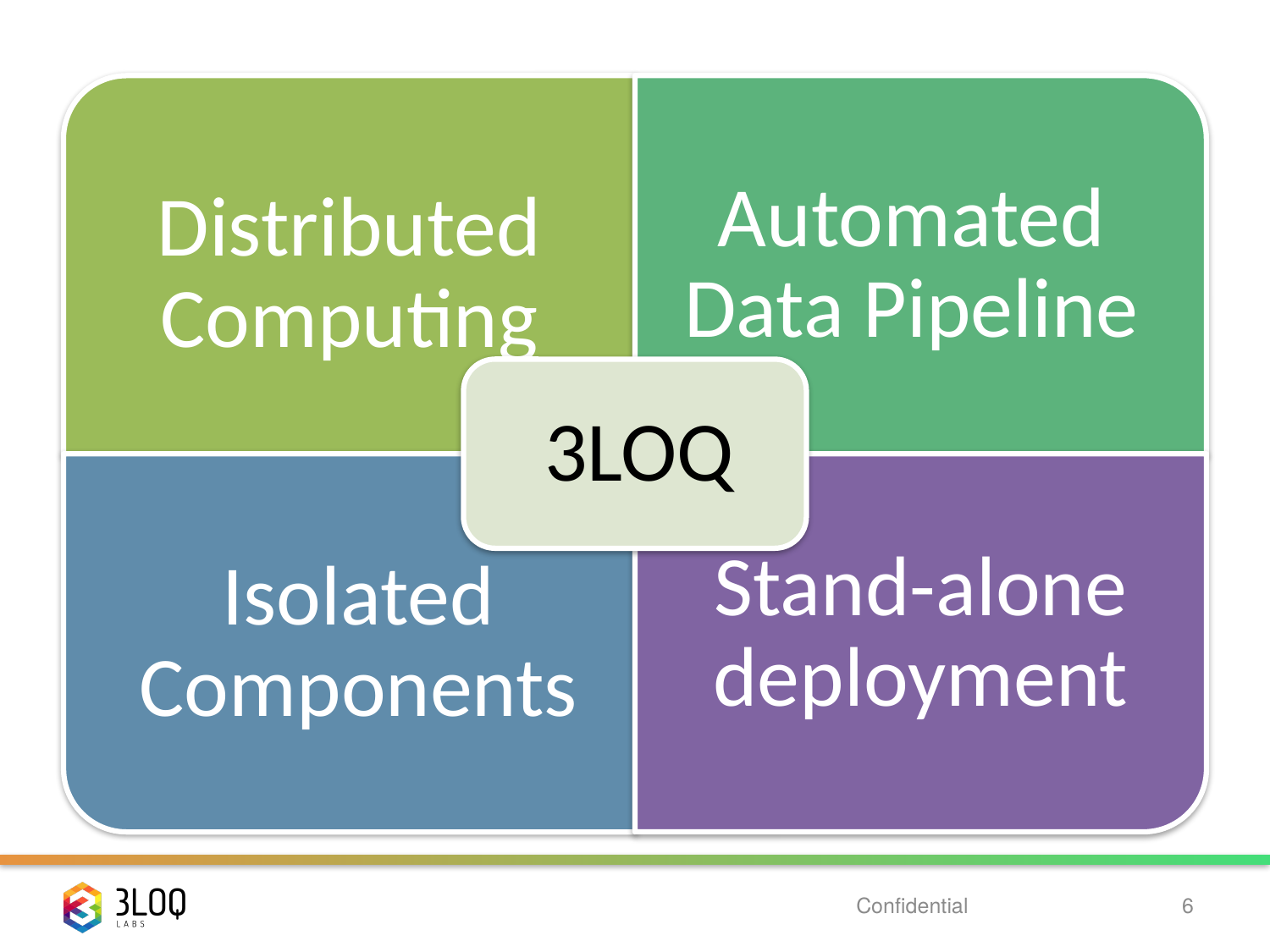

Distributed Computing
Automated Data Pipeline
Isolated Components
Stand-alone deployment
3LOQ
Confidential
6